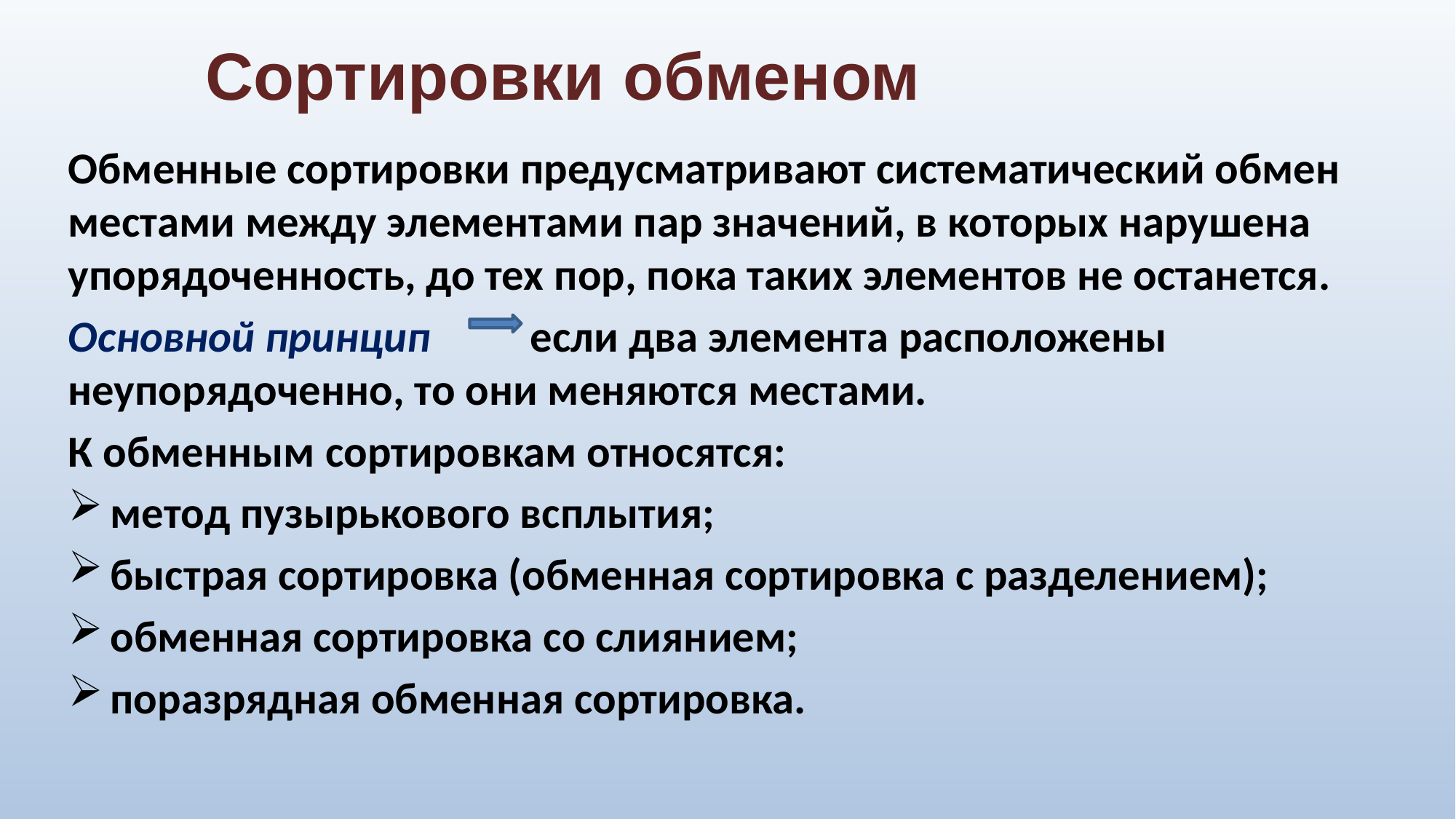

# Сортировки обменом
Обменные сортировки предусматривают систематический обмен местами между элементами пар значений, в которых нарушена упорядоченность, до тех пор, пока таких элементов не останется.
Основной принцип          если два элемента расположены неупорядоченно, то они меняются местами.
К обменным сортировкам относятся:
 метод пузырькового всплытия;
 быстрая сортировка (обменная сортировка с разделением);
 обменная сортировка со слиянием;
 поразрядная обменная сортировка.